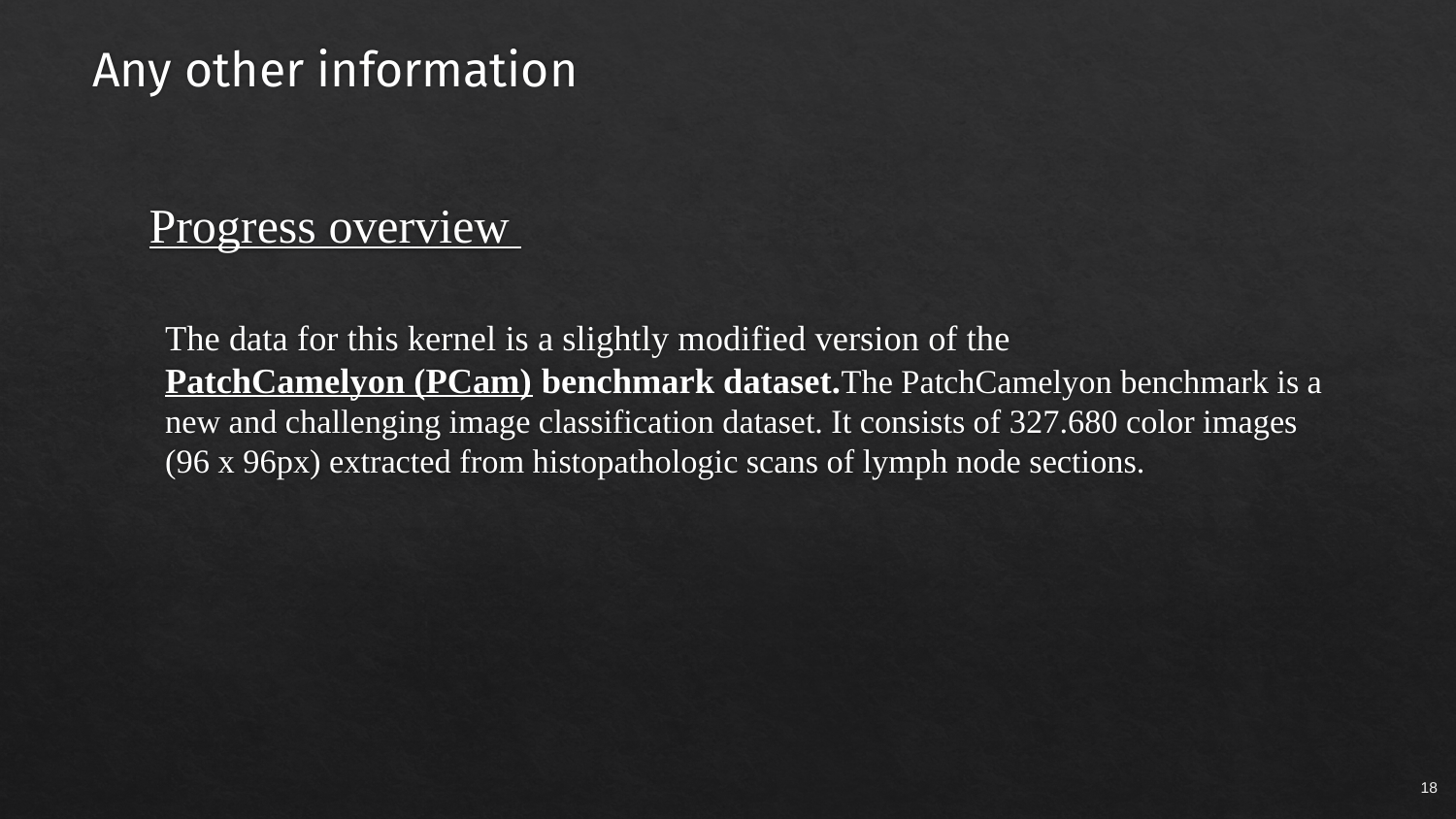

# Any other information

Progress overview

The data for this kernel is a slightly modified version of the PatchCamelyon (PCam) benchmark dataset.The PatchCamelyon benchmark is a new and challenging image classification dataset. It consists of 327.680 color images (96 x 96px) extracted from histopathologic scans of lymph node sections.

18